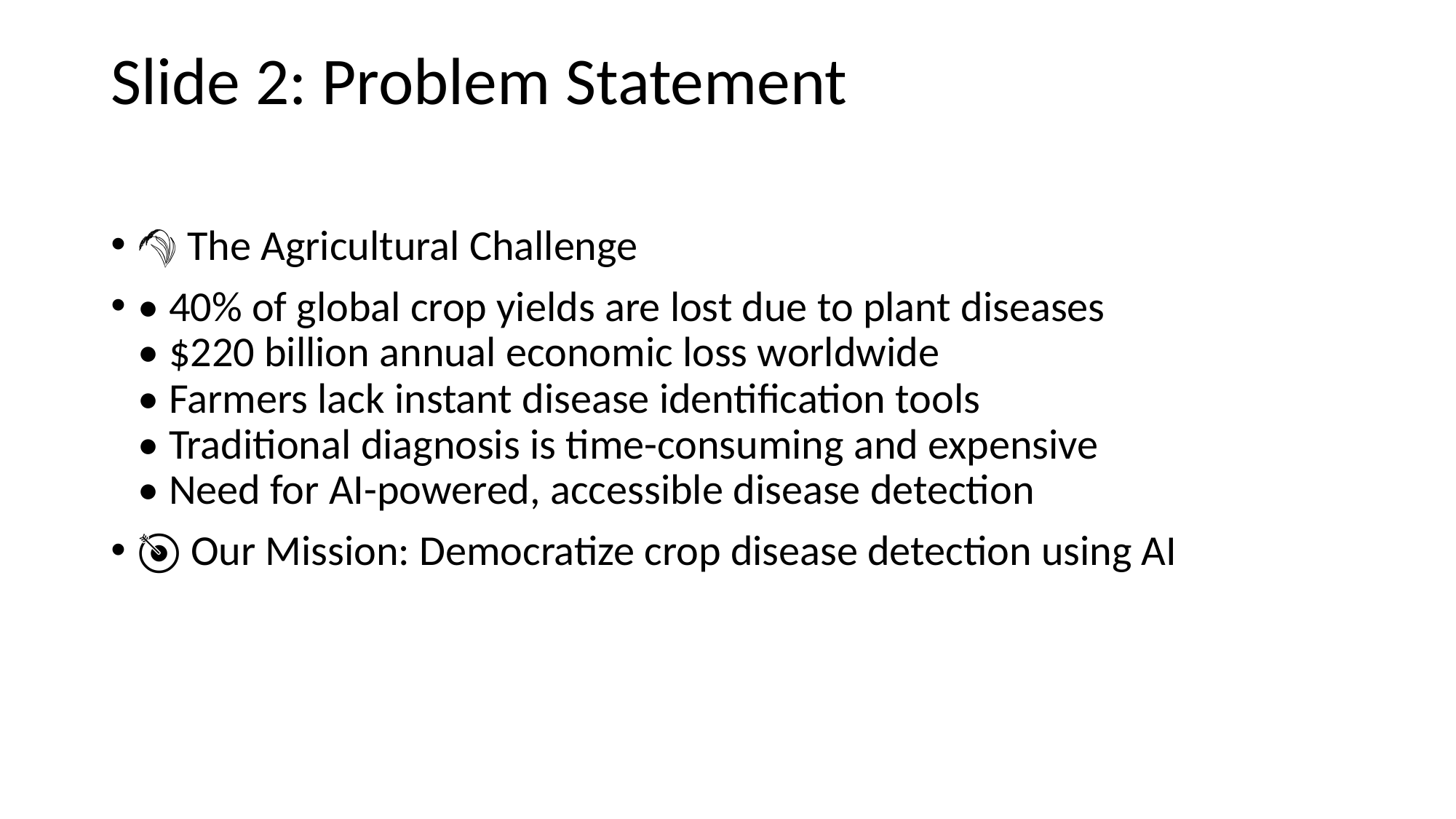

# Slide 2: Problem Statement
🌾 The Agricultural Challenge
• 40% of global crop yields are lost due to plant diseases
• $220 billion annual economic loss worldwide
• Farmers lack instant disease identification tools
• Traditional diagnosis is time-consuming and expensive
• Need for AI-powered, accessible disease detection
🎯 Our Mission: Democratize crop disease detection using AI